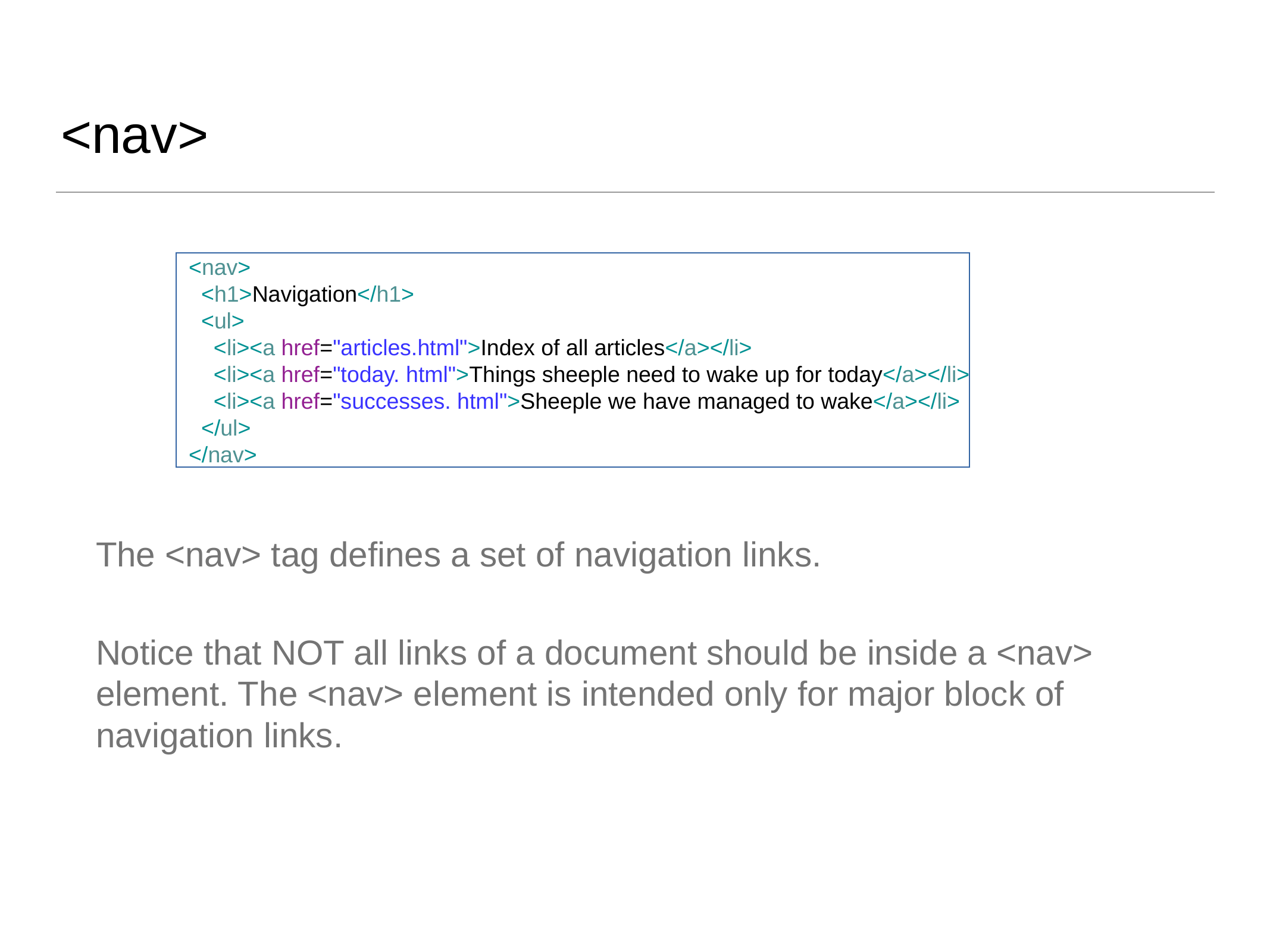

# <nav>
  <nav>
    <h1>Navigation</h1>
    <ul>
      <li><a href="articles.html">Index of all articles</a></li>
      <li><a href="today. html">Things sheeple need to wake up for today</a></li>
      <li><a href="successes. html">Sheeple we have managed to wake</a></li>
    </ul>
  </nav>
The <nav> tag defines a set of navigation links.

Notice that NOT all links of a document should be inside a <nav> element. The <nav> element is intended only for major block of navigation links.